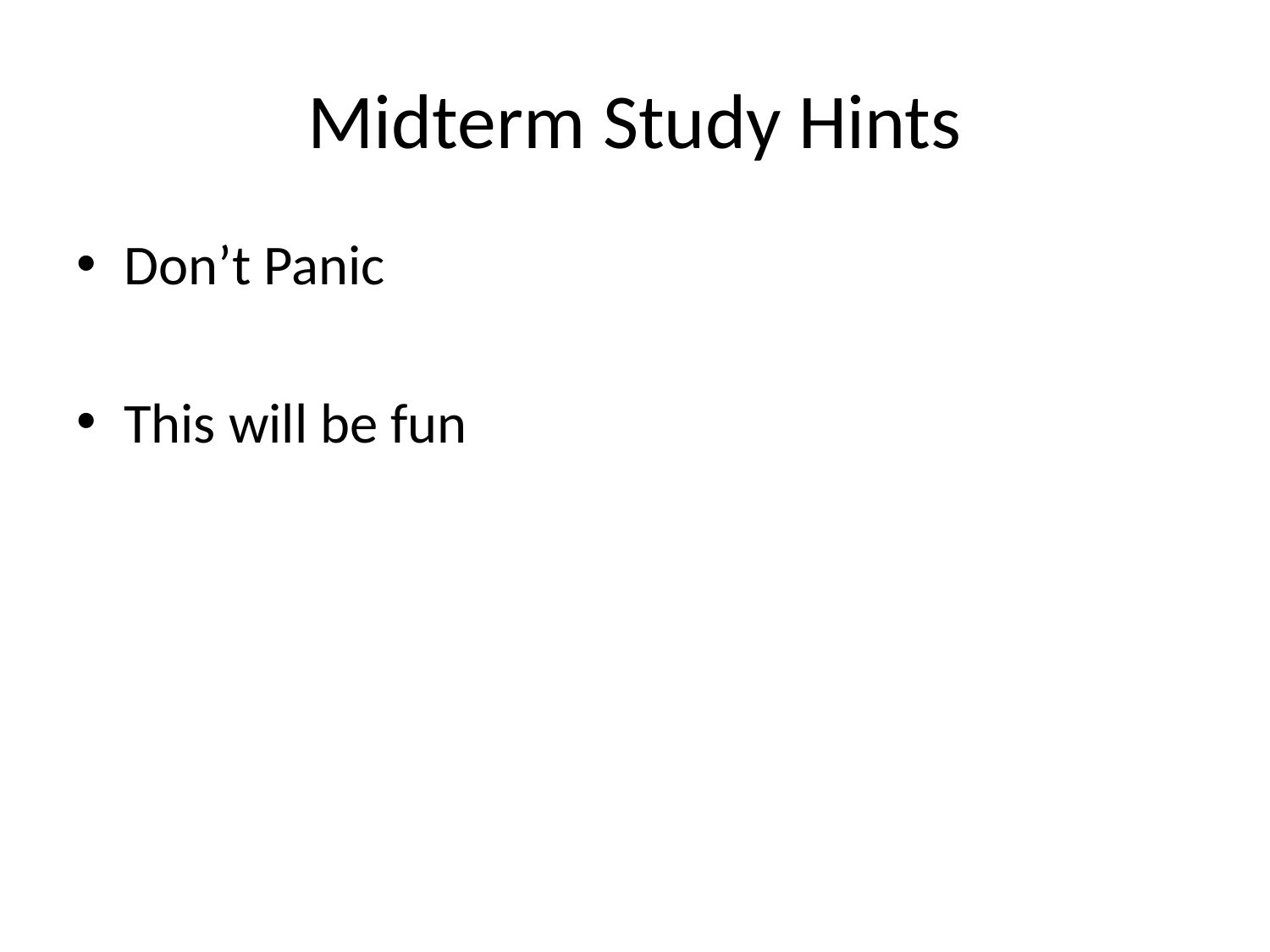

# Midterm Study Hints
Don’t Panic

This will be fun